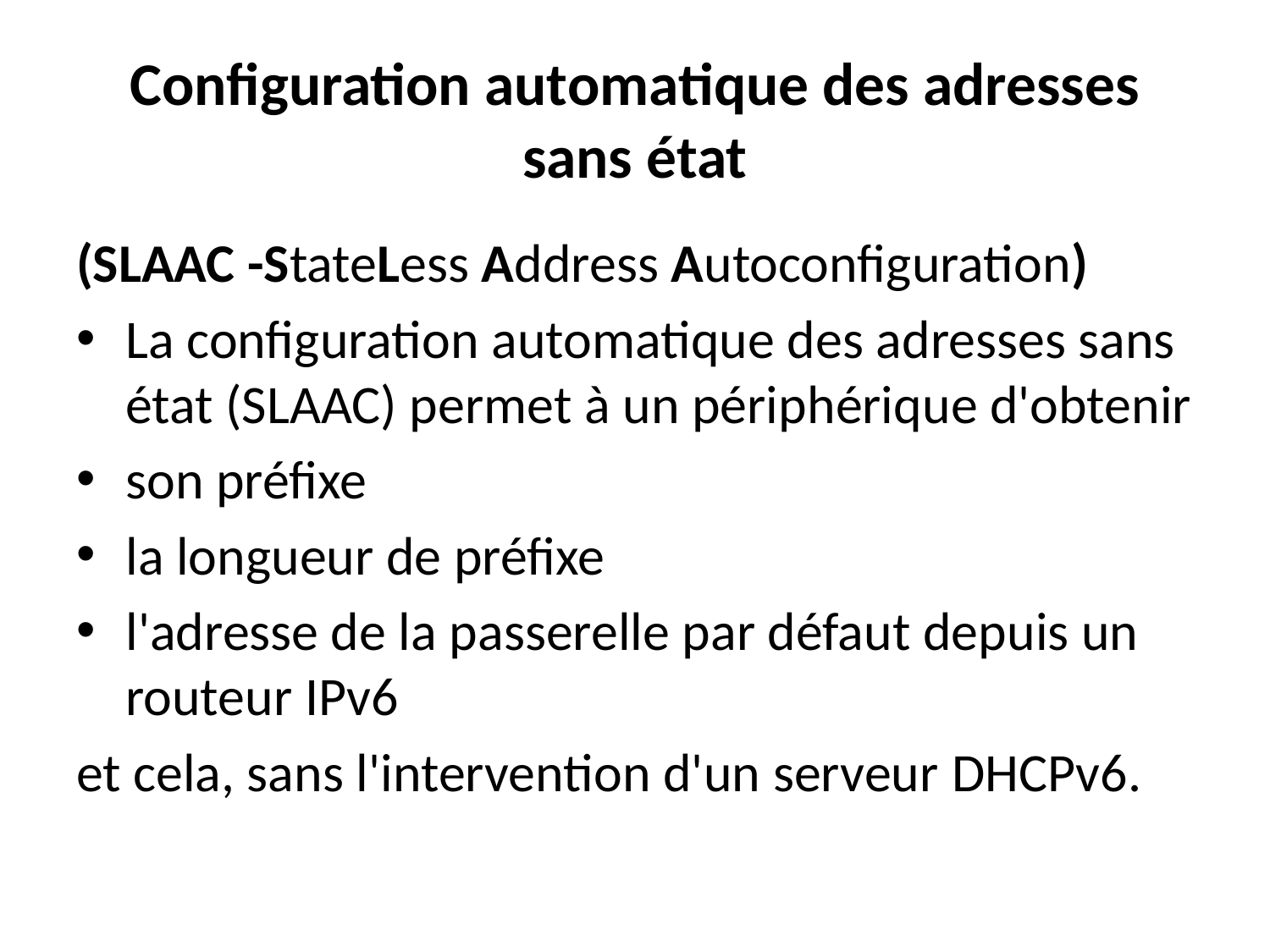

# Configuration automatique des adresses sans état
(SLAAC -StateLess Address Autoconfiguration)
La configuration automatique des adresses sans état (SLAAC) permet à un périphérique d'obtenir
son préfixe
la longueur de préfixe
l'adresse de la passerelle par défaut depuis un routeur IPv6
et cela, sans l'intervention d'un serveur DHCPv6.